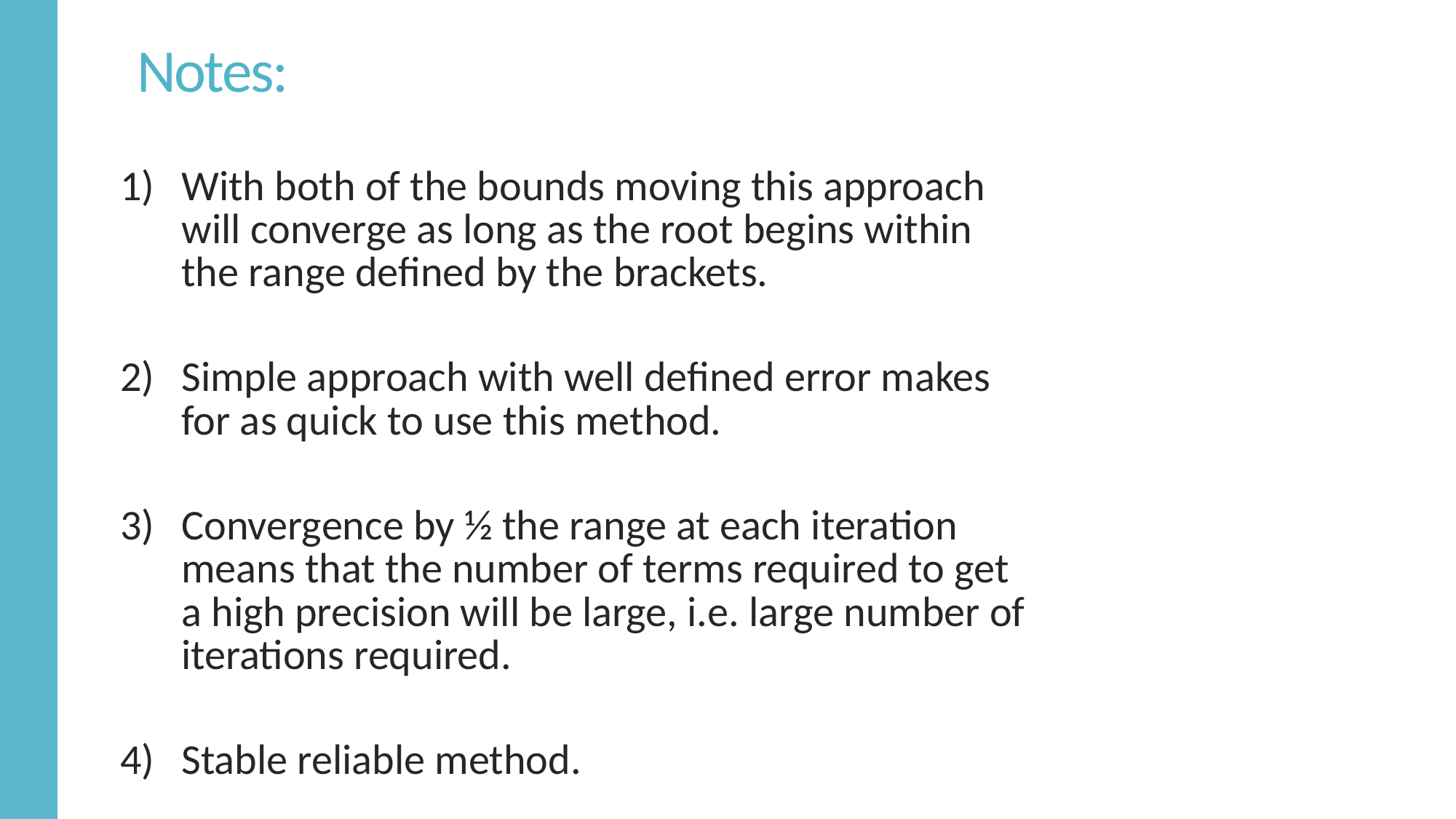

Notes:

With both of the bounds moving this approach will converge as long as the root begins within the range defined by the brackets.

Simple approach with well defined error makes for as quick to use this method.

Convergence by ½ the range at each iteration means that the number of terms required to get a high precision will be large, i.e. large number of iterations required.

Stable reliable method.